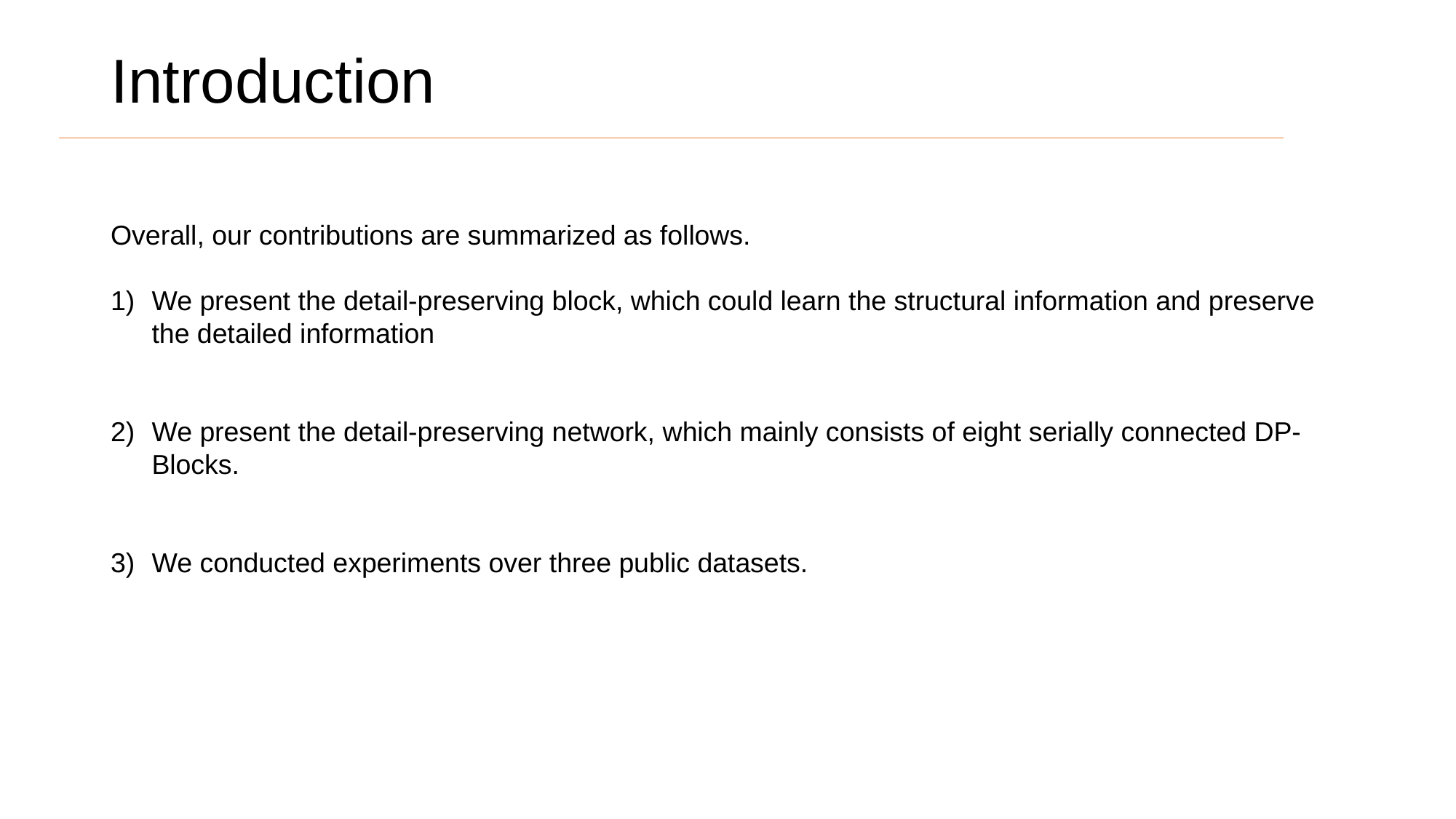

# Introduction
Overall, our contributions are summarized as follows.

We present the detail-preserving block, which could learn the structural information and preserve the detailed information

We present the detail-preserving network, which mainly consists of eight serially connected DP-Blocks.

We conducted experiments over three public datasets.